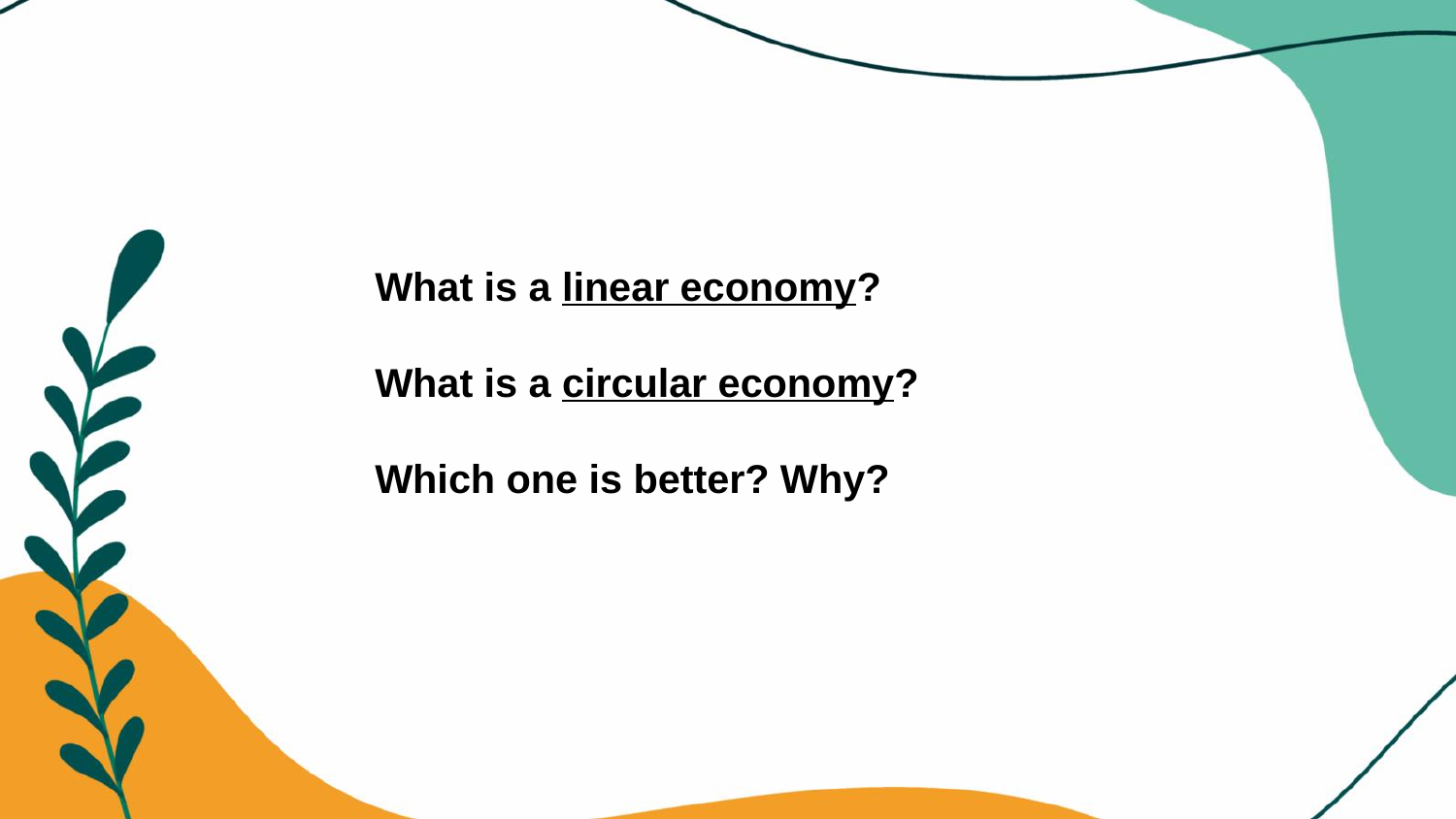

# What is a linear economy?

What is a circular economy?

Which one is better? Why?